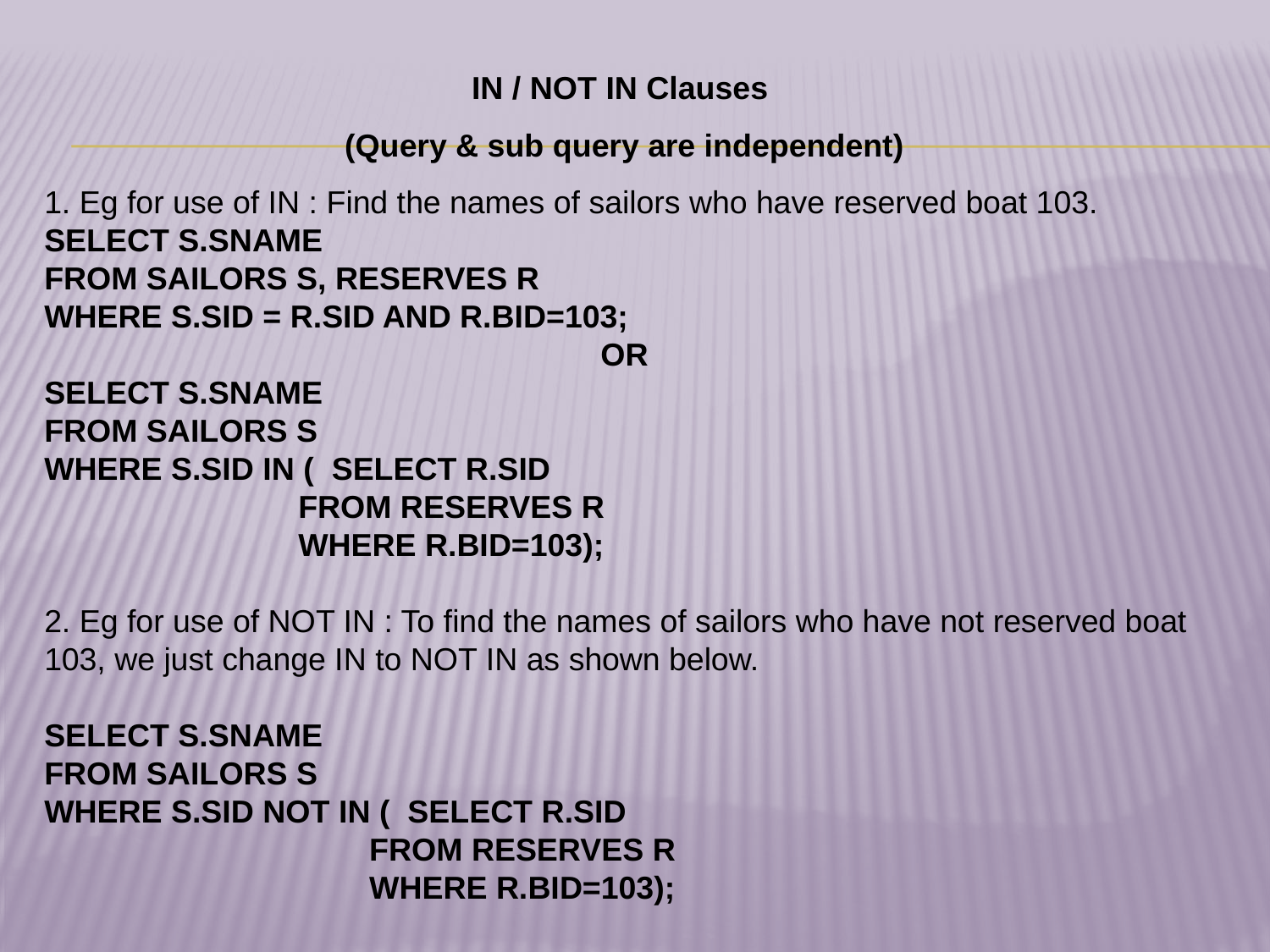

IN / NOT IN Clauses
(Query & sub query are independent)
1. Eg for use of IN : Find the names of sailors who have reserved boat 103.
SELECT S.SNAME
FROM SAILORS S, RESERVES R
WHERE S.SID = R.SID AND R.BID=103;
OR
SELECT S.SNAME
FROM SAILORS S
WHERE S.SID IN (  SELECT R.SID
		FROM RESERVES R
		WHERE R.BID=103);

2. Eg for use of NOT IN : To find the names of sailors who have not reserved boat 103, we just change IN to NOT IN as shown below.

SELECT S.SNAME
FROM SAILORS S
WHERE S.SID NOT IN (  SELECT R.SID
		        FROM RESERVES R
		        WHERE R.BID=103);